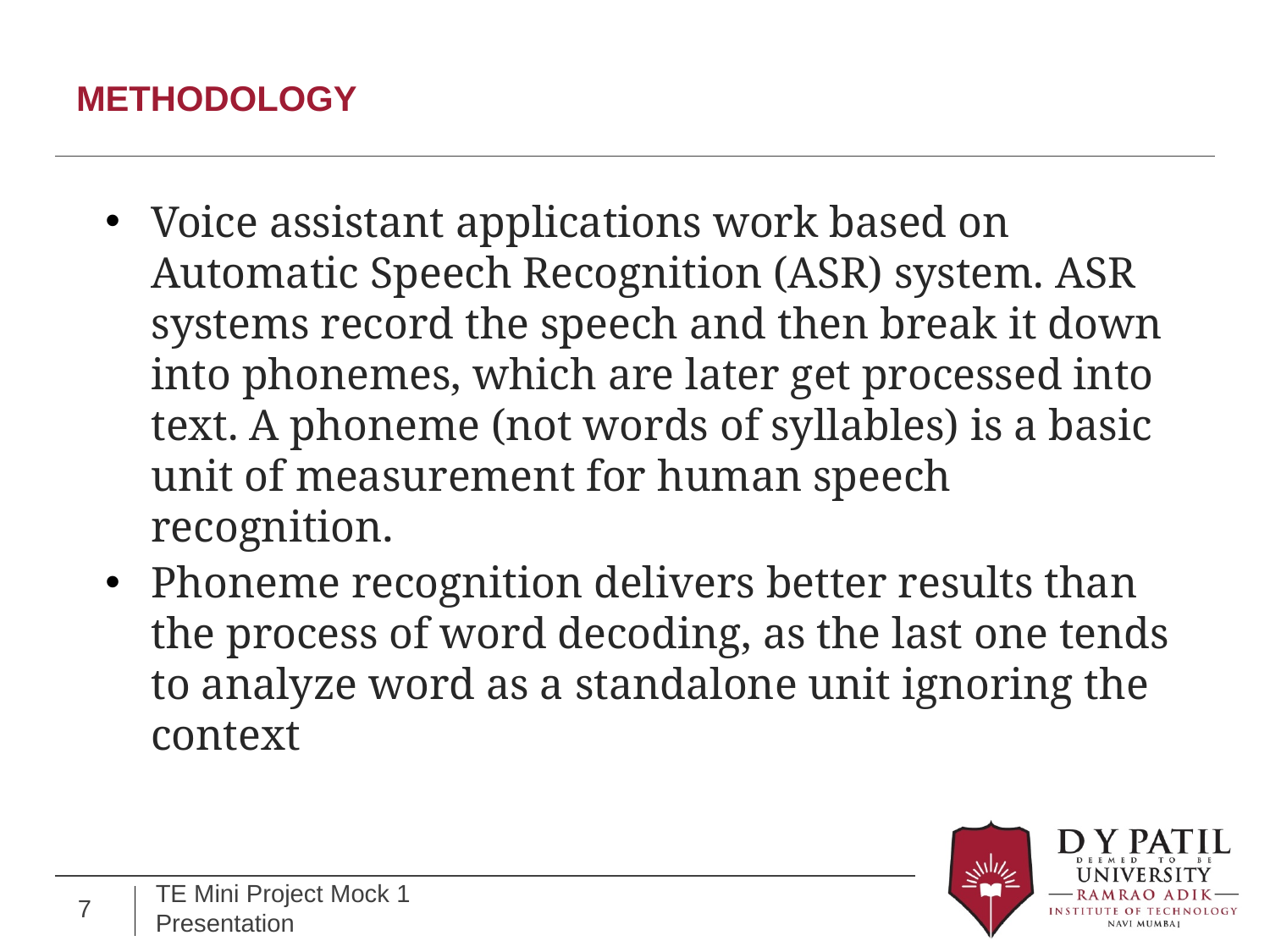

# METHODOLOGY
Voice assistant applications work based on Automatic Speech Recognition (ASR) system. ASR systems record the speech and then break it down into phonemes, which are later get processed into text. A phoneme (not words of syllables) is a basic unit of measurement for human speech recognition.
Phoneme recognition delivers better results than the process of word decoding, as the last one tends to analyze word as a standalone unit ignoring the context
7
TE Mini Project Mock 1 Presentation